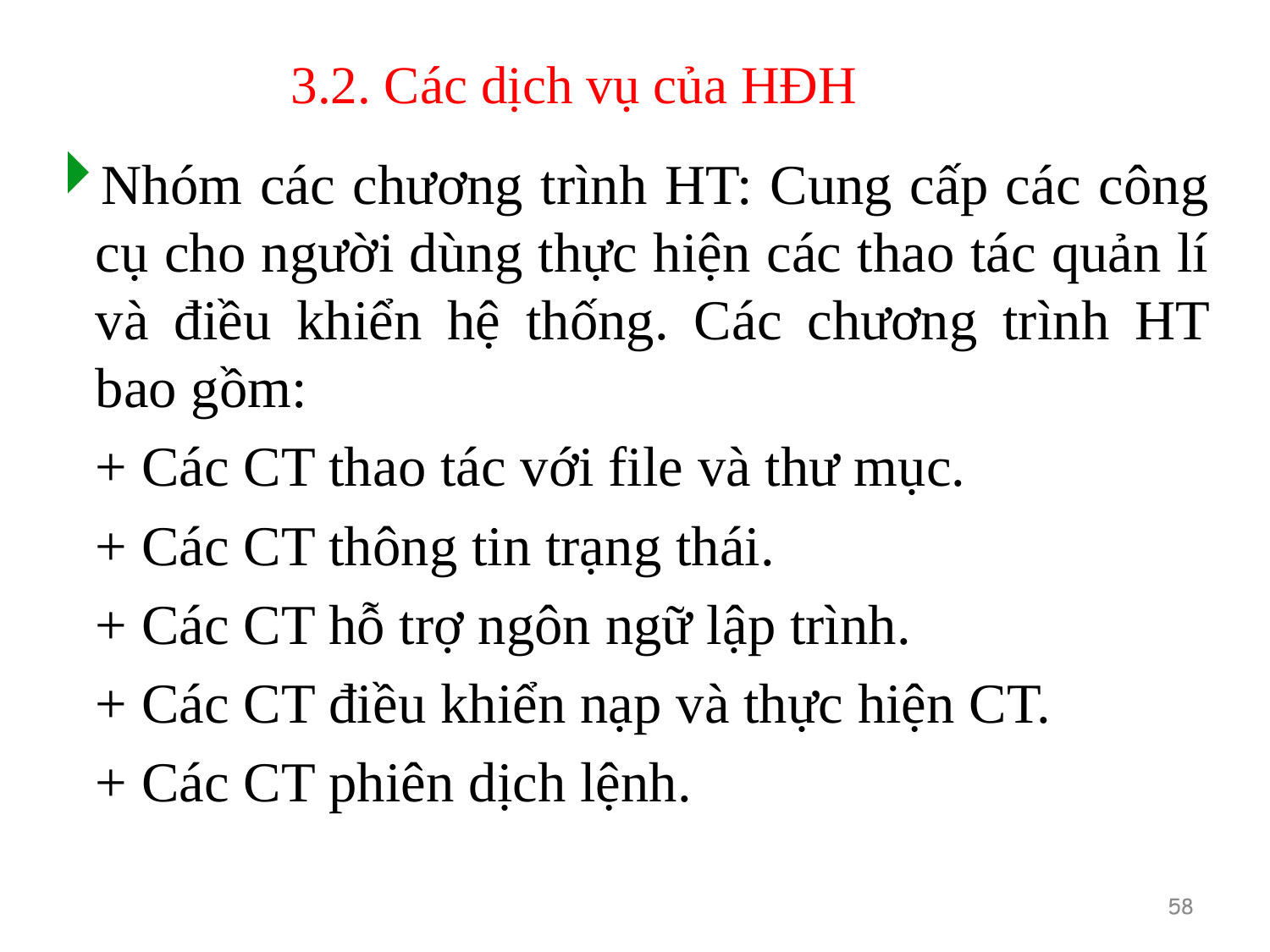

# 3.2. Các dịch vụ của HĐH
Nhóm các chương trình HT: Cung cấp các công cụ cho người dùng thực hiện các thao tác quản lí và điều khiển hệ thống. Các chương trình HT bao gồm:
	+ Các CT thao tác với file và thư mục.
	+ Các CT thông tin trạng thái.
	+ Các CT hỗ trợ ngôn ngữ lập trình.
	+ Các CT điều khiển nạp và thực hiện CT.
	+ Các CT phiên dịch lệnh.
58